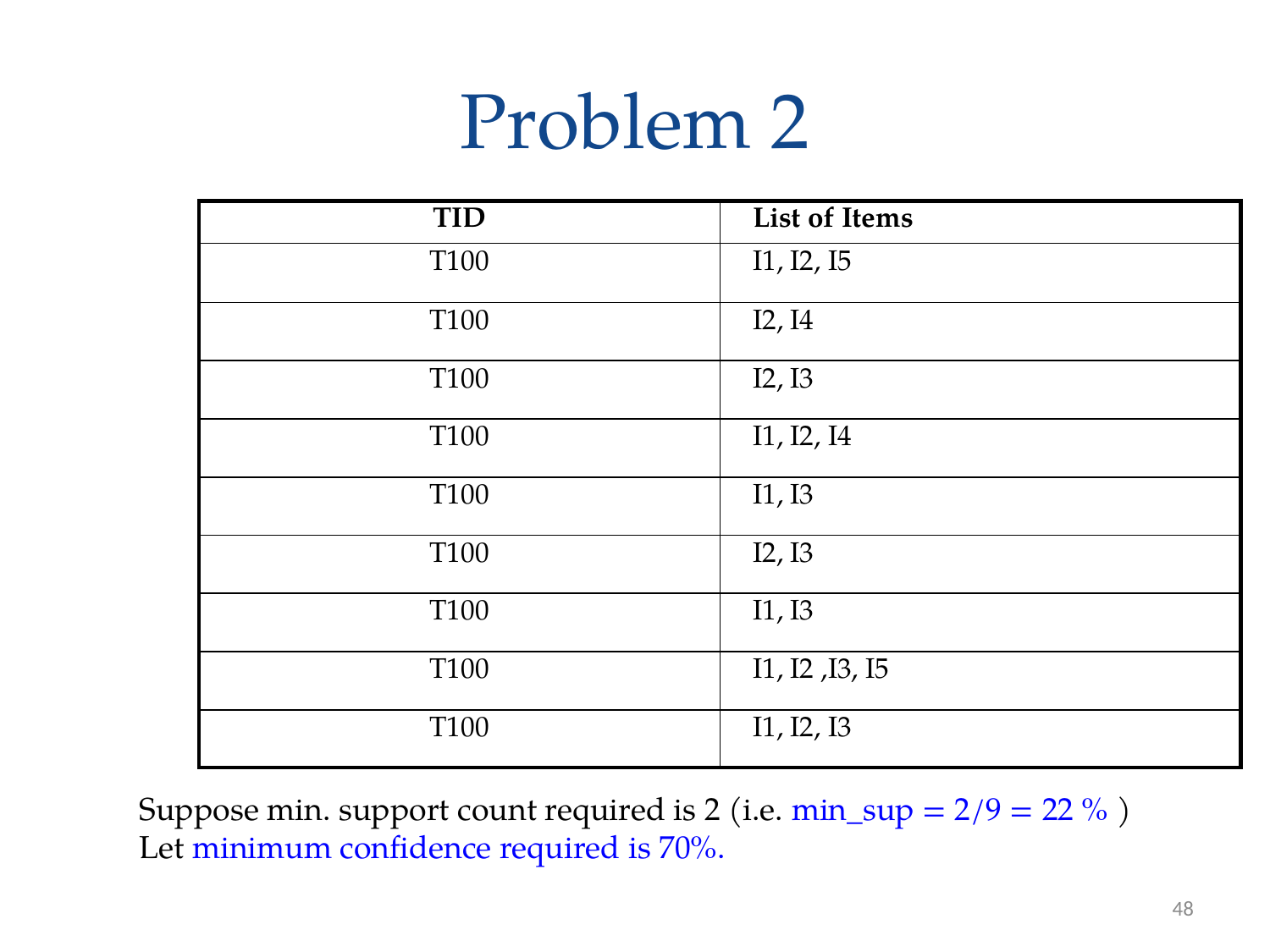

# Problem 2
| TID | List of Items |
| --- | --- |
| T100 | I1, I2, I5 |
| T100 | I2, I4 |
| T100 | I2, I3 |
| T100 | I1, I2, I4 |
| T100 | I1, I3 |
| T100 | I2, I3 |
| T100 | I1, I3 |
| T100 | I1, I2 ,I3, I5 |
| T100 | I1, I2, I3 |
Suppose min. support count required is 2 (i.e. min_sup = 2/9 = 22 % )
Let minimum confidence required is 70%.

48